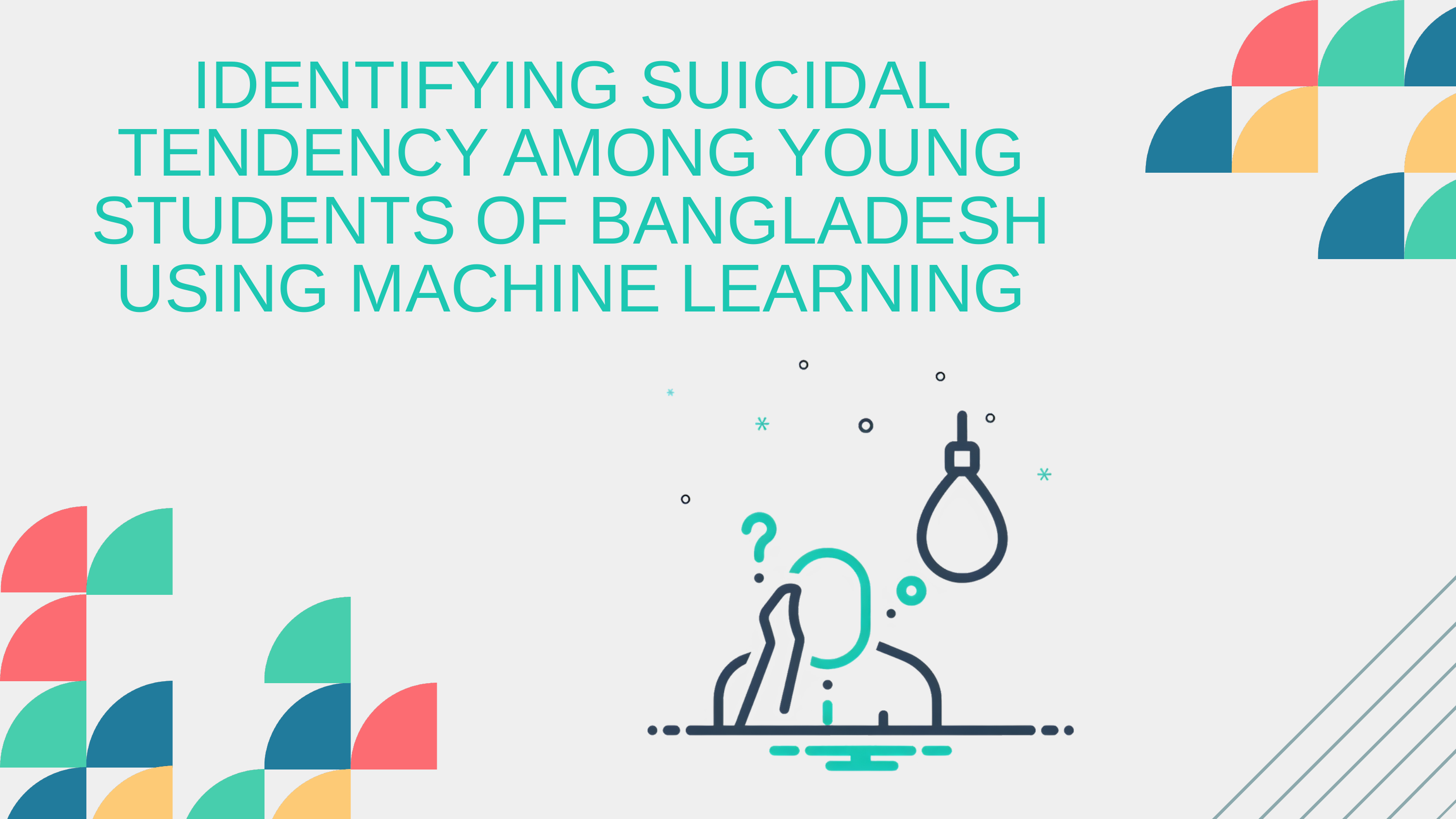

IDENTIFYING SUICIDAL TENDENCY AMONG YOUNG STUDENTS OF BANGLADESH USING MACHINE LEARNING